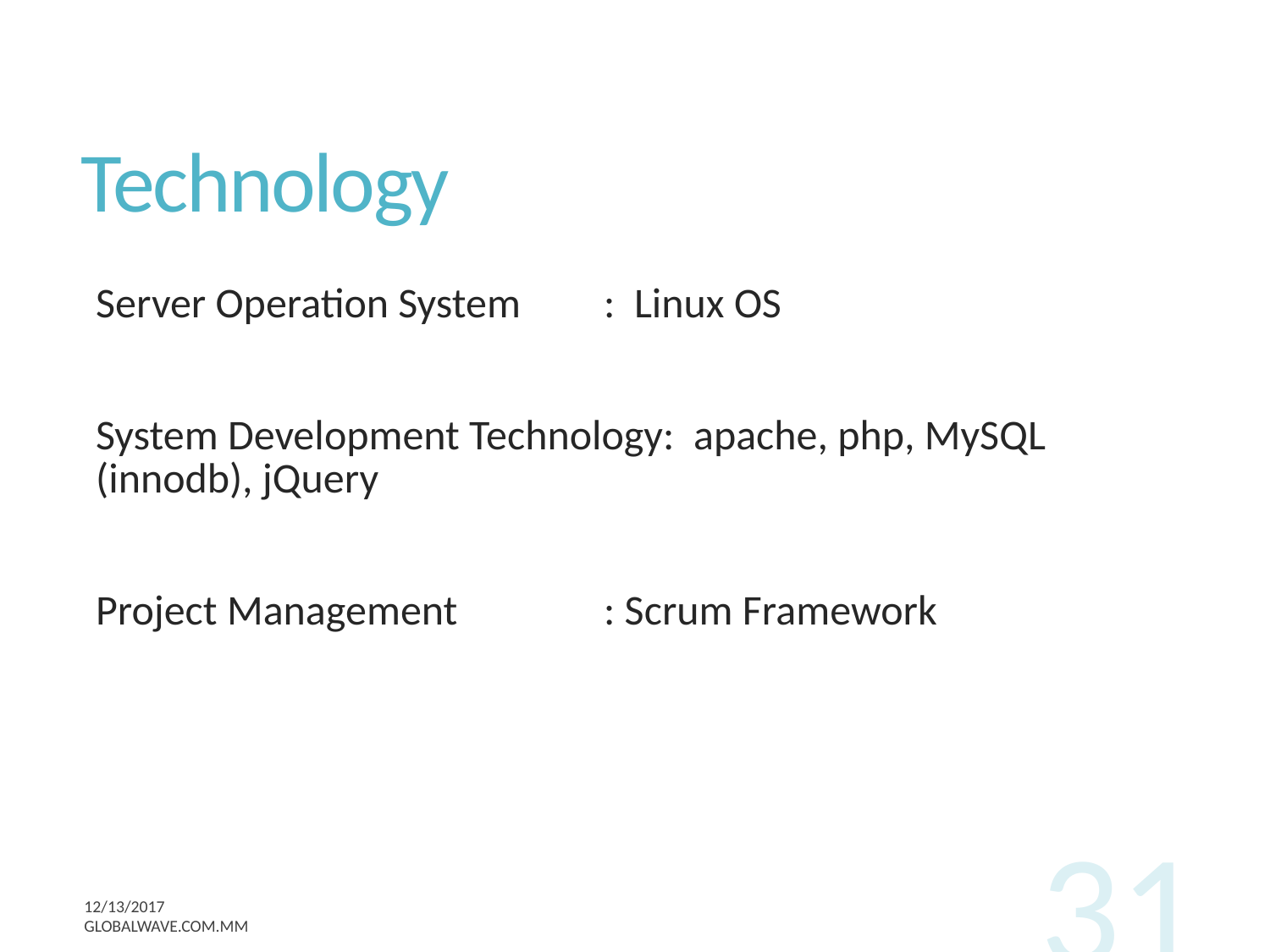

# Technology
Server Operation System	:  Linux OS

System Development Technology:  apache, php, MySQL (innodb), jQuery

Project Management		: Scrum Framework

31
12/13/2017
globalwave.com.mm